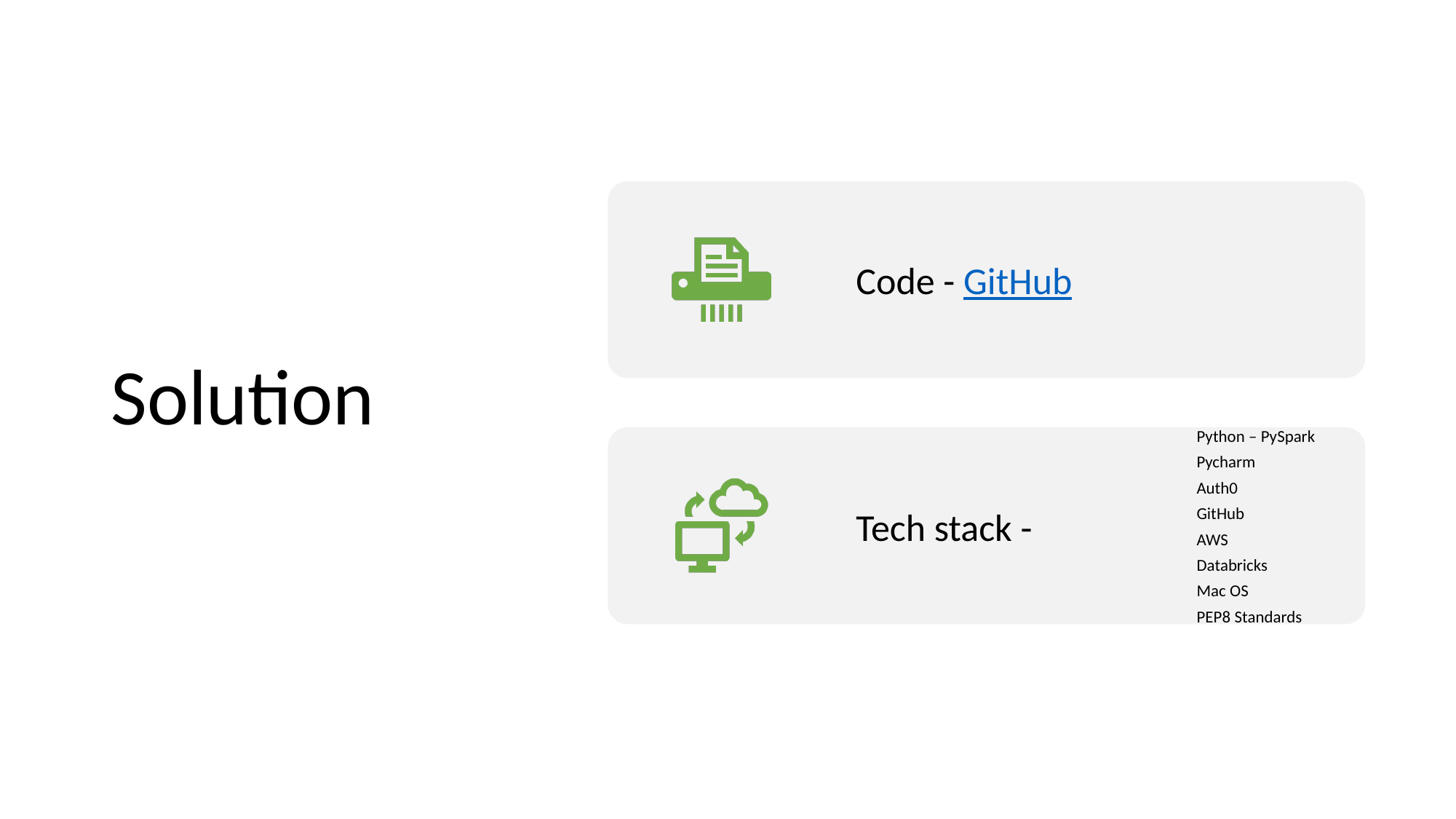

# Solution
Code - GitHub
Tech stack -
Python – PySpark
Pycharm
Auth0
GitHub
AWS
Databricks
Mac OS
PEP8 Standards